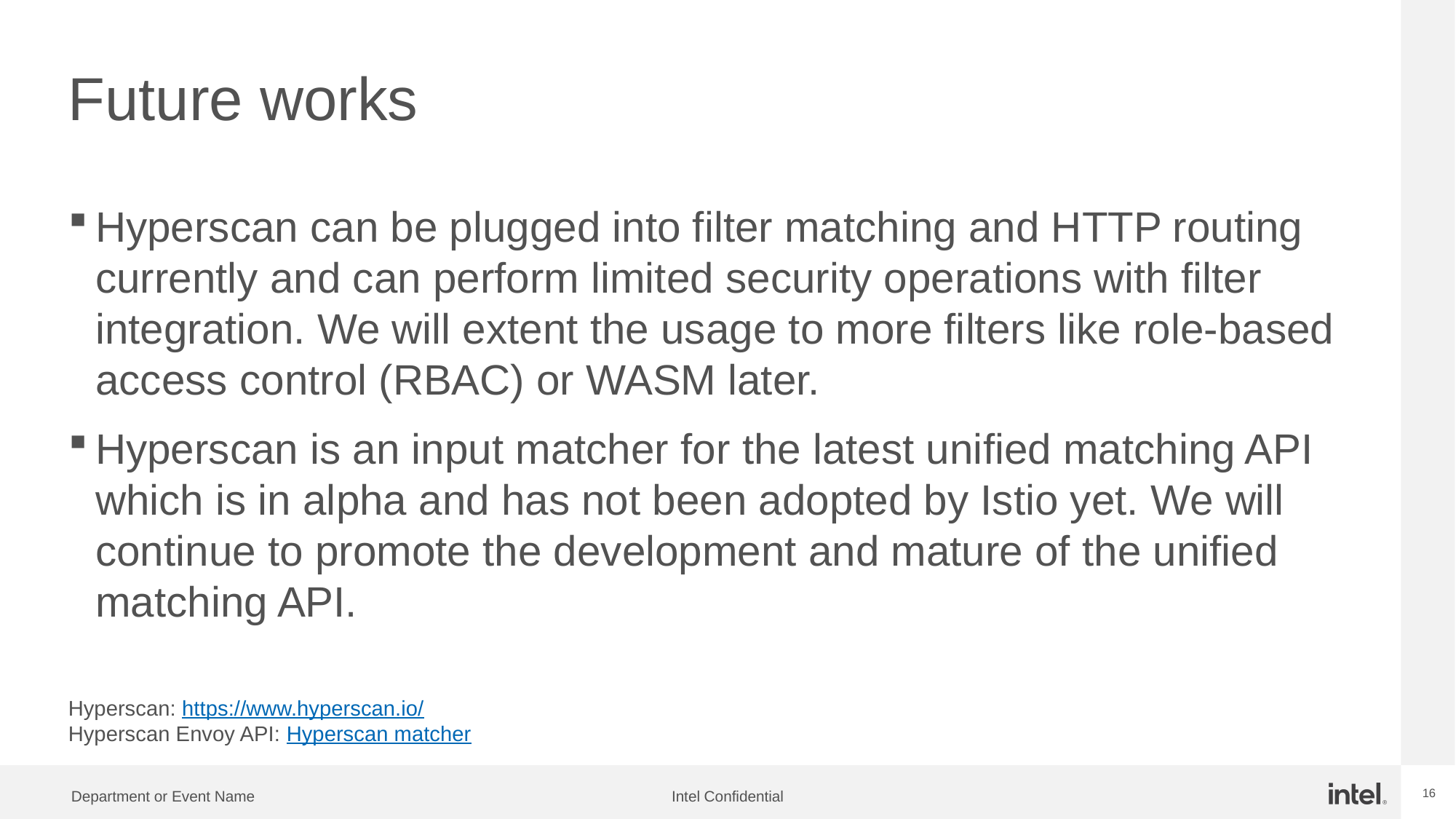

# Future works
Hyperscan can be plugged into filter matching and HTTP routing currently and can perform limited security operations with filter integration. We will extent the usage to more filters like role-based access control (RBAC) or WASM later.
Hyperscan is an input matcher for the latest unified matching API which is in alpha and has not been adopted by Istio yet. We will continue to promote the development and mature of the unified matching API.
Hyperscan: https://www.hyperscan.io/
Hyperscan Envoy API: Hyperscan matcher